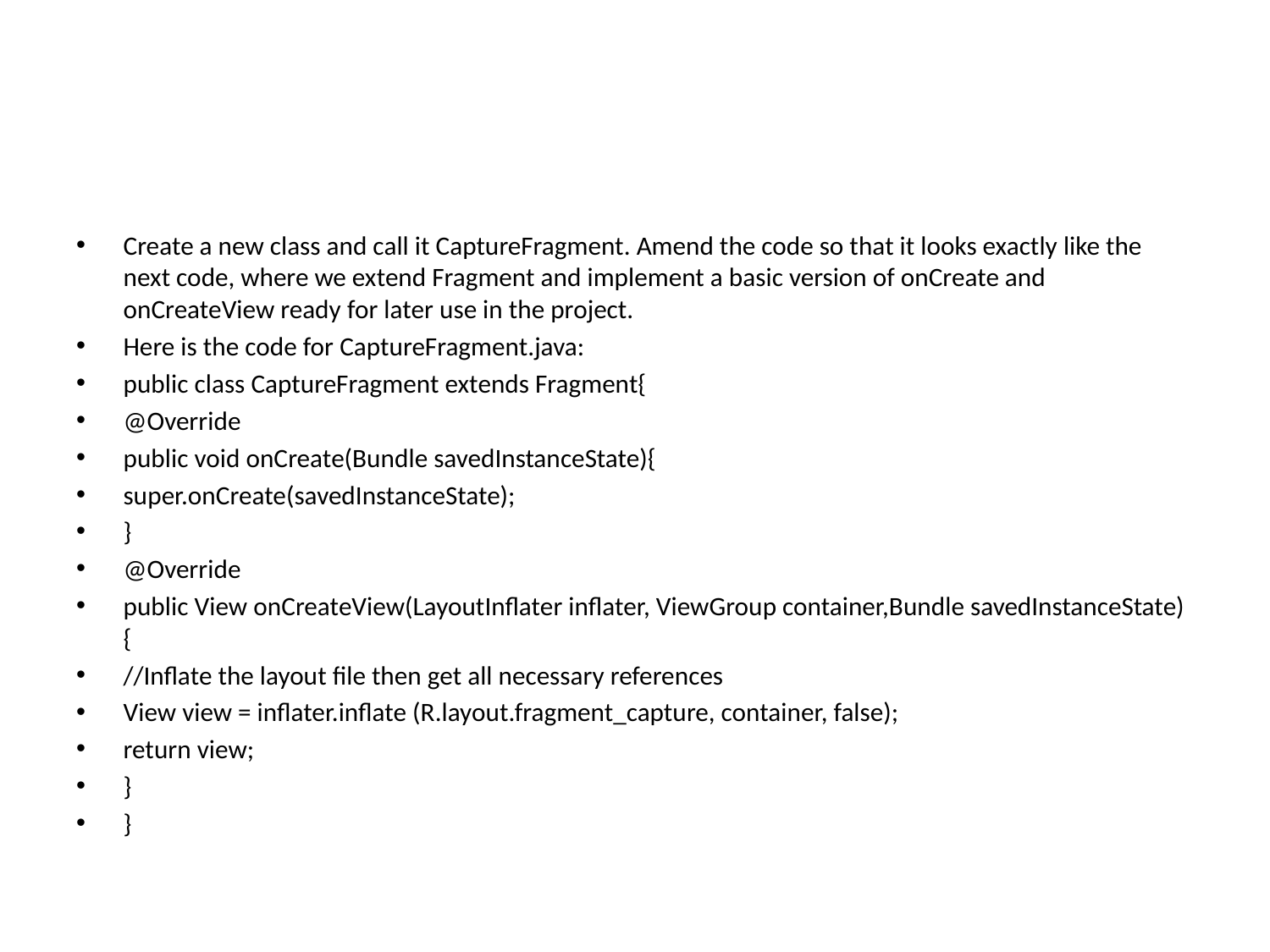

#
Create a new class and call it CaptureFragment. Amend the code so that it looks exactly like the next code, where we extend Fragment and implement a basic version of onCreate and onCreateView ready for later use in the project.
Here is the code for CaptureFragment.java:
public class CaptureFragment extends Fragment{
@Override
public void onCreate(Bundle savedInstanceState){
super.onCreate(savedInstanceState);
}
@Override
public View onCreateView(LayoutInflater inflater, ViewGroup container,Bundle savedInstanceState) {
//Inflate the layout file then get all necessary references
View view = inflater.inflate (R.layout.fragment_capture, container, false);
return view;
}
}